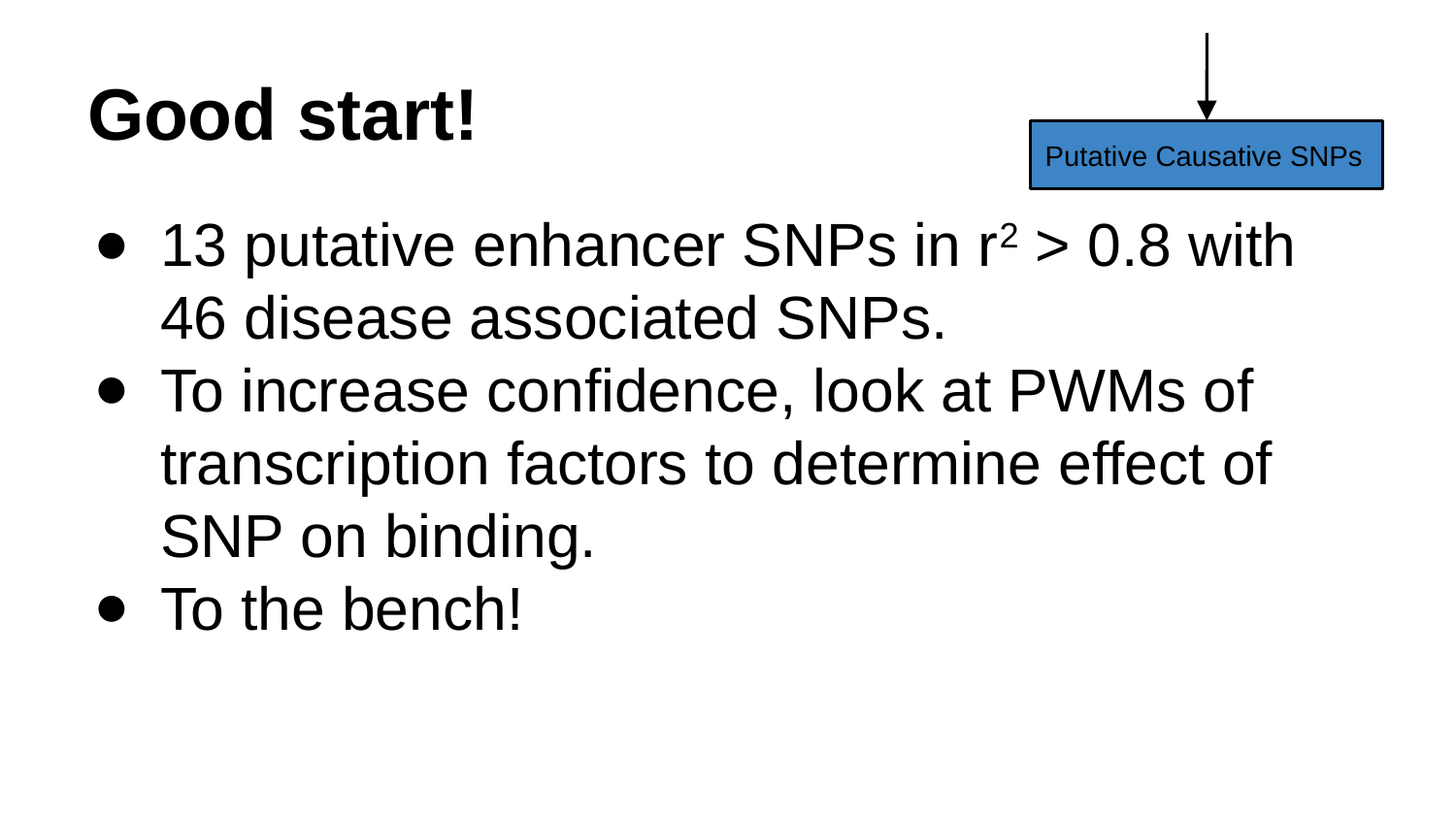

# Good start!
Putative Causative SNPs
13 putative enhancer SNPs in r2 > 0.8 with 46 disease associated SNPs.
To increase confidence, look at PWMs of transcription factors to determine effect of SNP on binding.
To the bench!